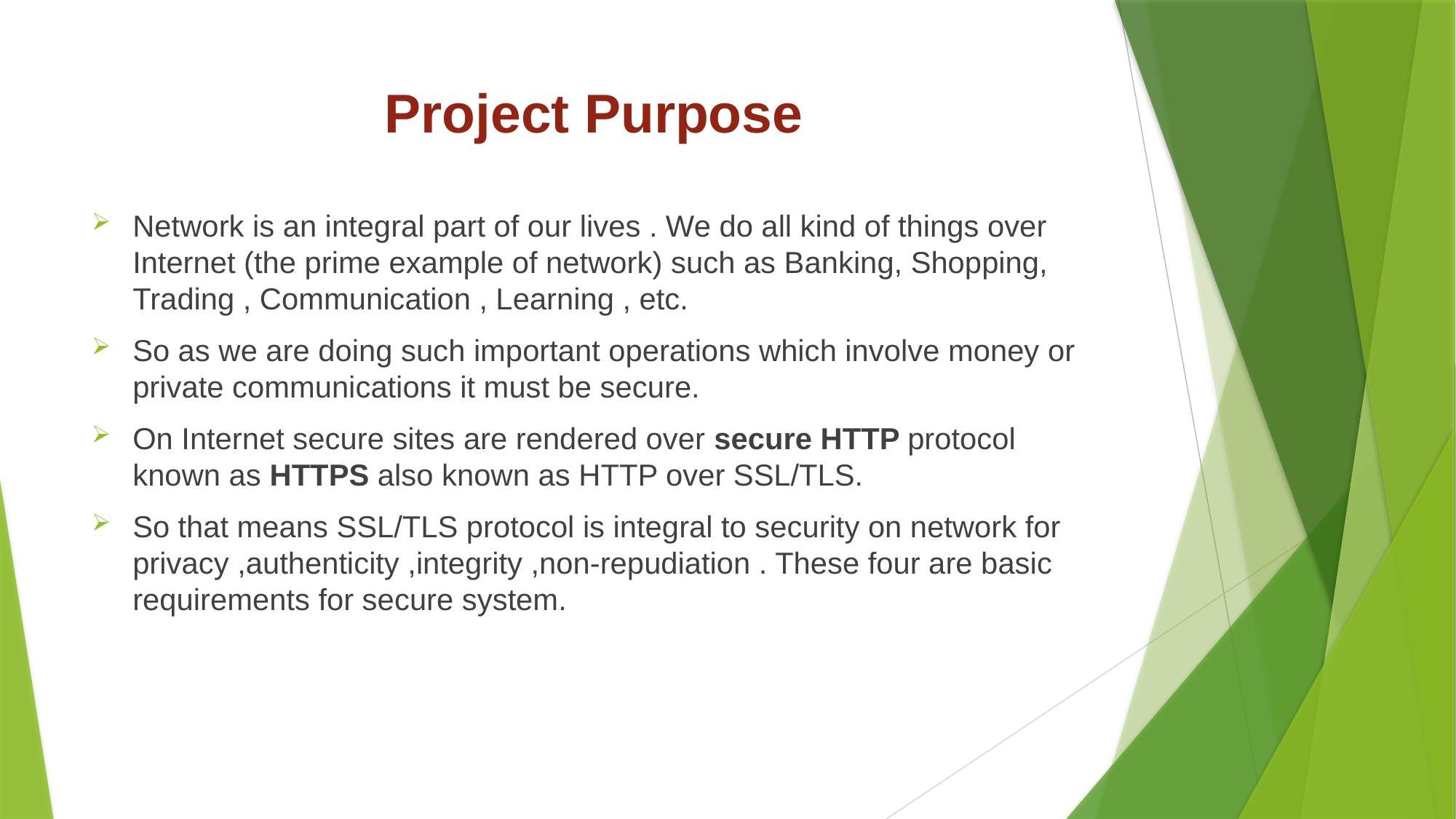

# Project Purpose
Network is an integral part of our lives . We do all kind of things over Internet (the prime example of network) such as Banking, Shopping, Trading , Communication , Learning , etc.
So as we are doing such important operations which involve money or private communications it must be secure.
On Internet secure sites are rendered over secure HTTP protocol known as HTTPS also known as HTTP over SSL/TLS.
So that means SSL/TLS protocol is integral to security on network for privacy ,authenticity ,integrity ,non-repudiation . These four are basic requirements for secure system.